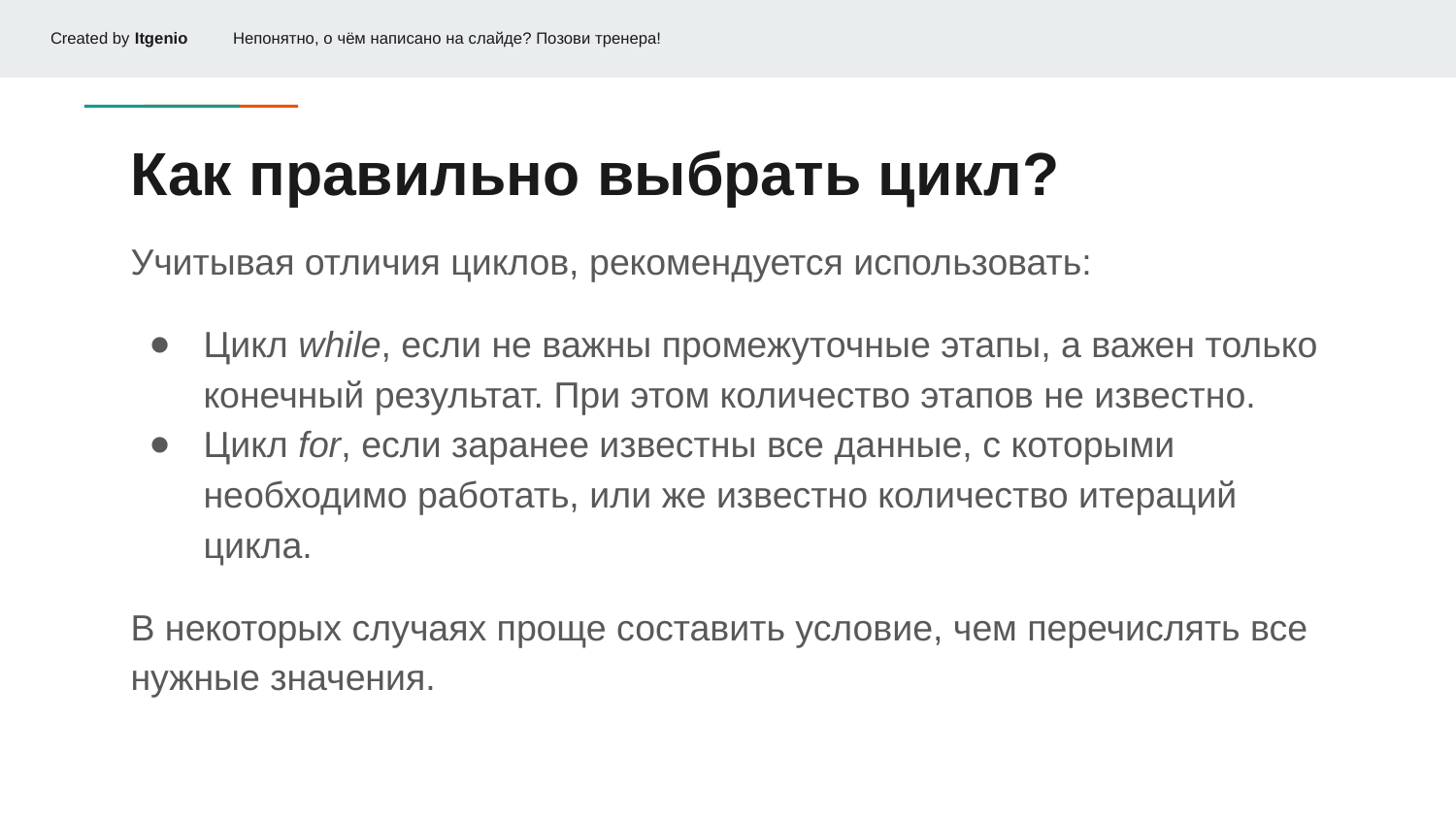

# Как правильно выбрать цикл?
Учитывая отличия циклов, рекомендуется использовать:
Цикл while, если не важны промежуточные этапы, а важен только конечный результат. При этом количество этапов не известно.
Цикл for, если заранее известны все данные, с которыми необходимо работать, или же известно количество итераций цикла.
В некоторых случаях проще составить условие, чем перечислять все нужные значения.